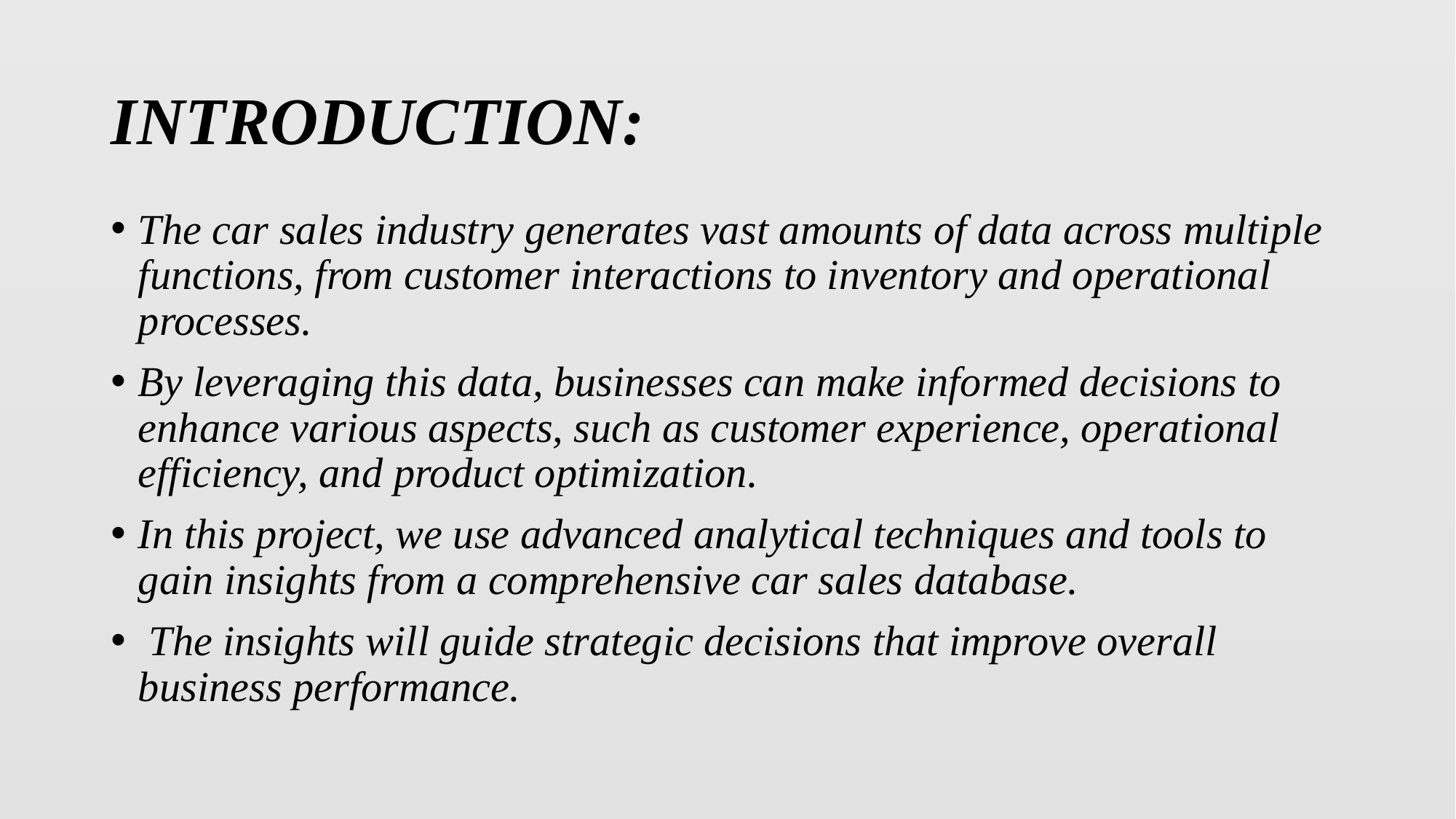

# INTRODUCTION:
The car sales industry generates vast amounts of data across multiple functions, from customer interactions to inventory and operational processes.
By leveraging this data, businesses can make informed decisions to enhance various aspects, such as customer experience, operational efficiency, and product optimization.
In this project, we use advanced analytical techniques and tools to gain insights from a comprehensive car sales database.
 The insights will guide strategic decisions that improve overall business performance.